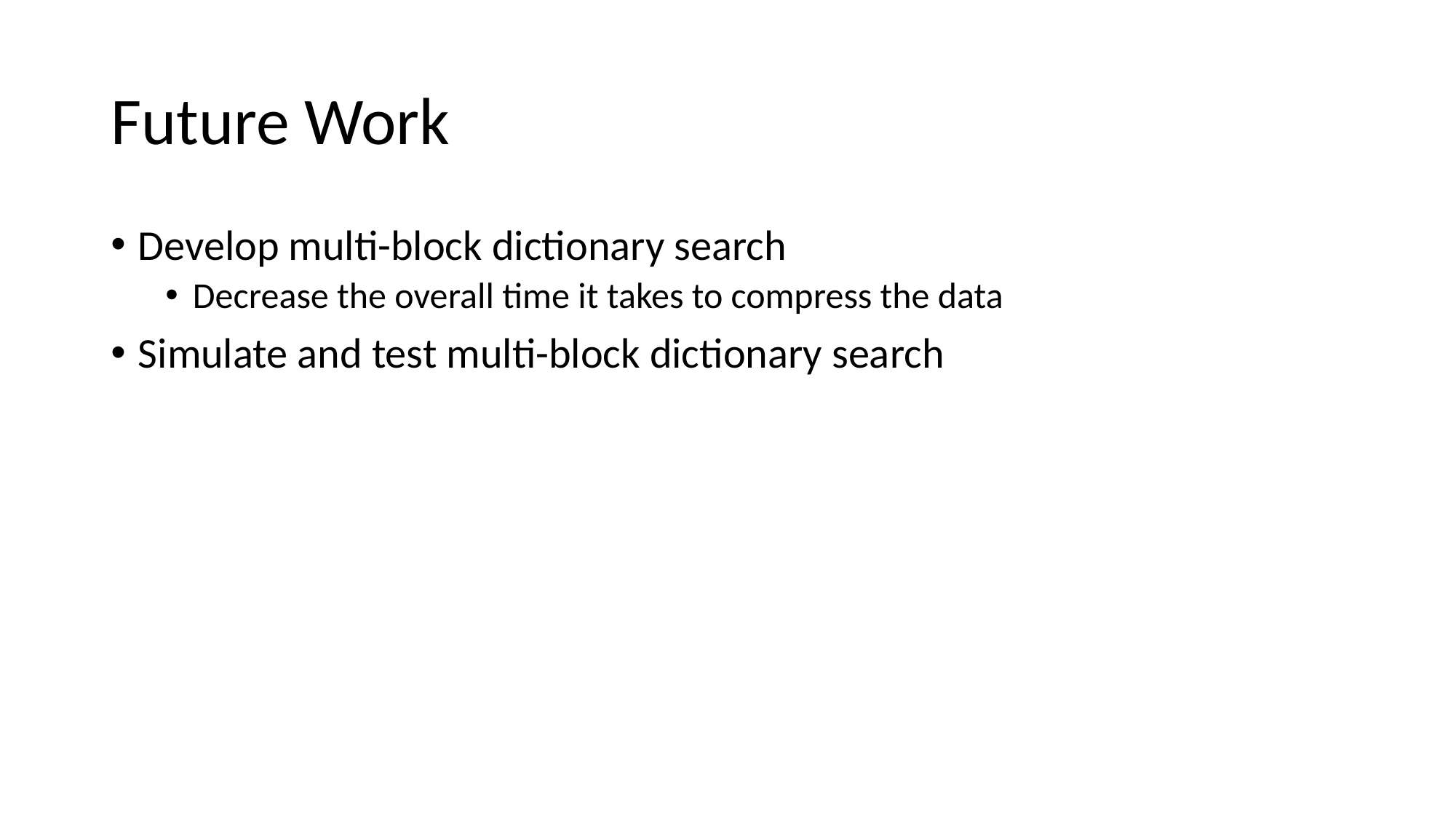

# Future Work
Develop multi-block dictionary search
Decrease the overall time it takes to compress the data
Simulate and test multi-block dictionary search